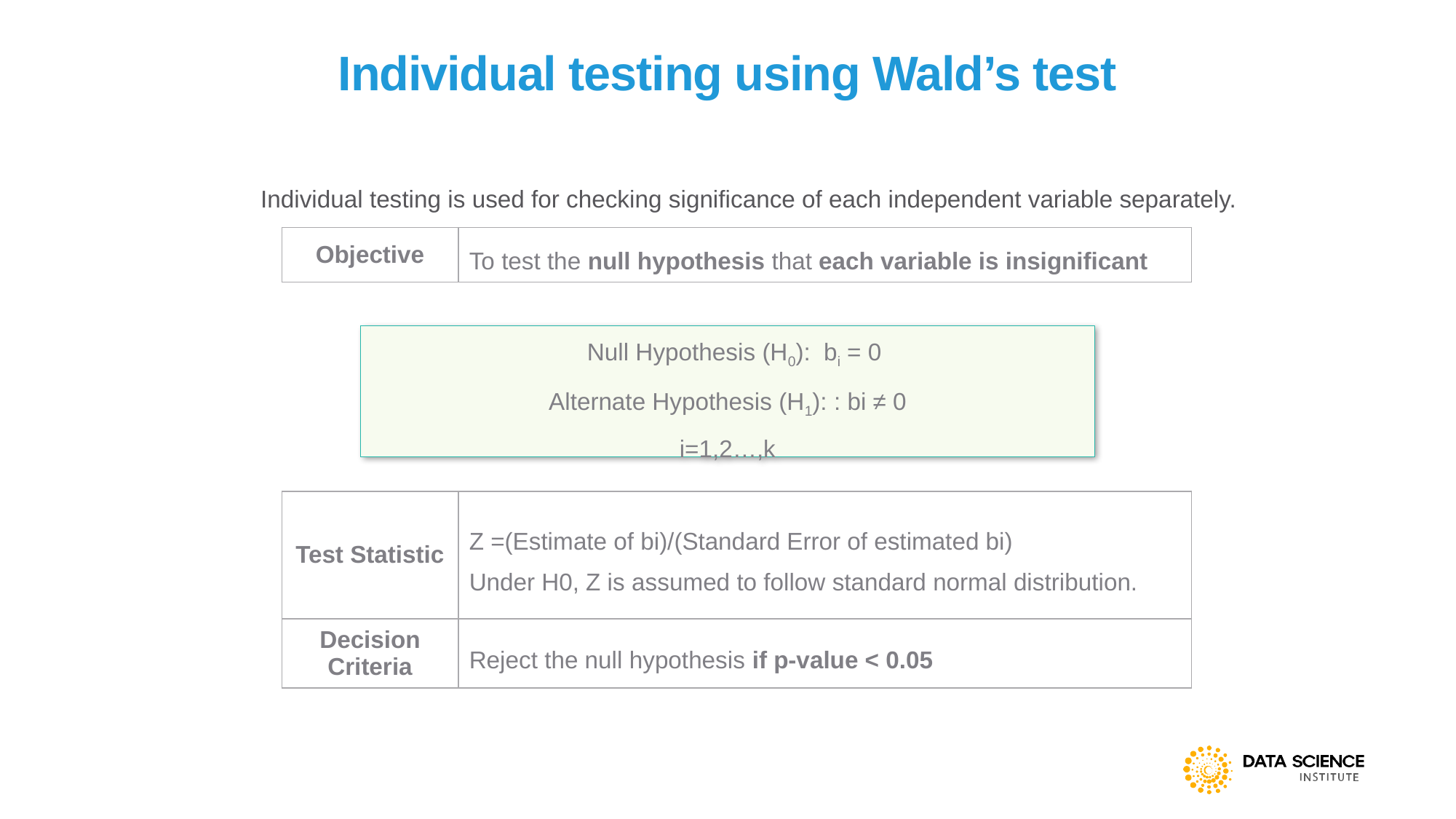

# Individual testing using Wald’s test
  Individual testing is used for checking significance of each independent variable separately.
| Objective | To test the null hypothesis that each variable is insignificant |
| --- | --- |
  Null Hypothesis (H0):  bi = 0
Alternate Hypothesis (H1): : bi ≠ 0
i=1,2…,k
| Test Statistic | Z =(Estimate of bi)/(Standard Error of estimated bi) Under H0, Z is assumed to follow standard normal distribution. |
| --- | --- |
| Decision Criteria | Reject the null hypothesis if p-value < 0.05 |